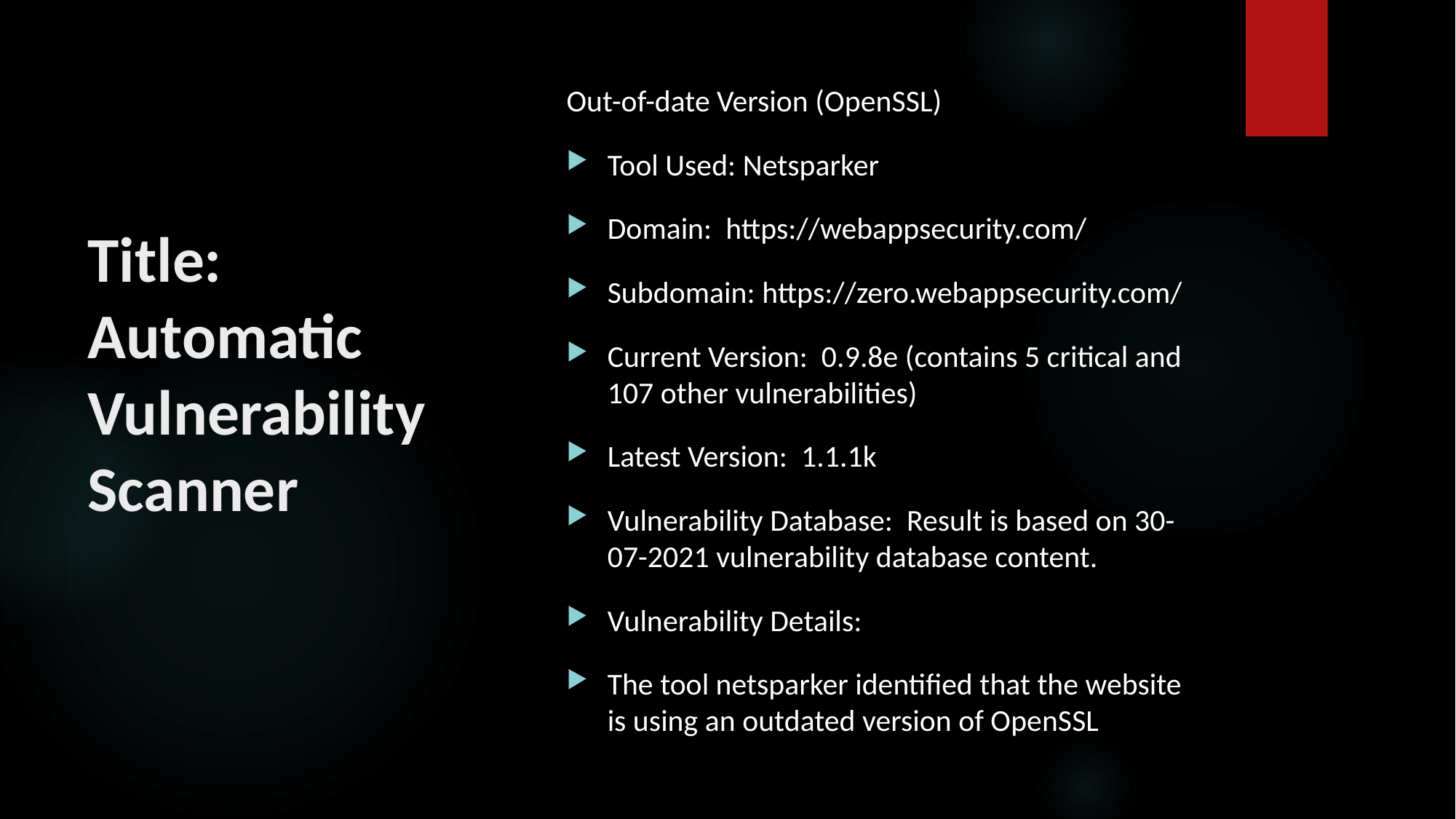

Out-of-date Version (OpenSSL)
Tool Used: Netsparker
Domain:  https://webappsecurity.com/
Subdomain: https://zero.webappsecurity.com/
Current Version:  0.9.8e (contains 5 critical and 107 other vulnerabilities)
Latest Version:  1.1.1k
Vulnerability Database:  Result is based on 30-07-2021 vulnerability database content.
Vulnerability Details:
The tool netsparker identified that the website is using an outdated version of OpenSSL
# Title: Automatic Vulnerability Scanner